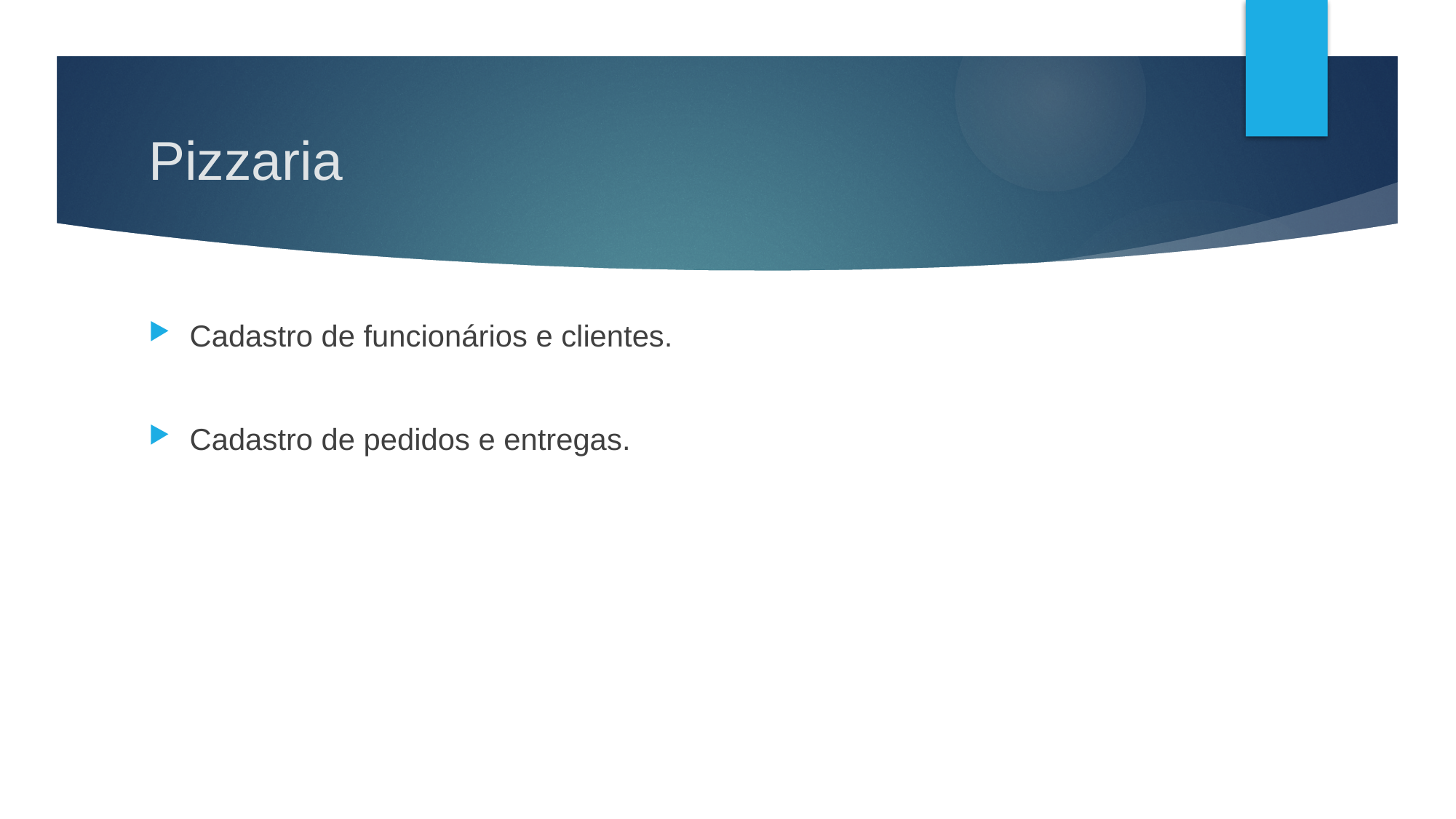

# Pizzaria
Cadastro de funcionários e clientes.

Cadastro de pedidos e entregas.